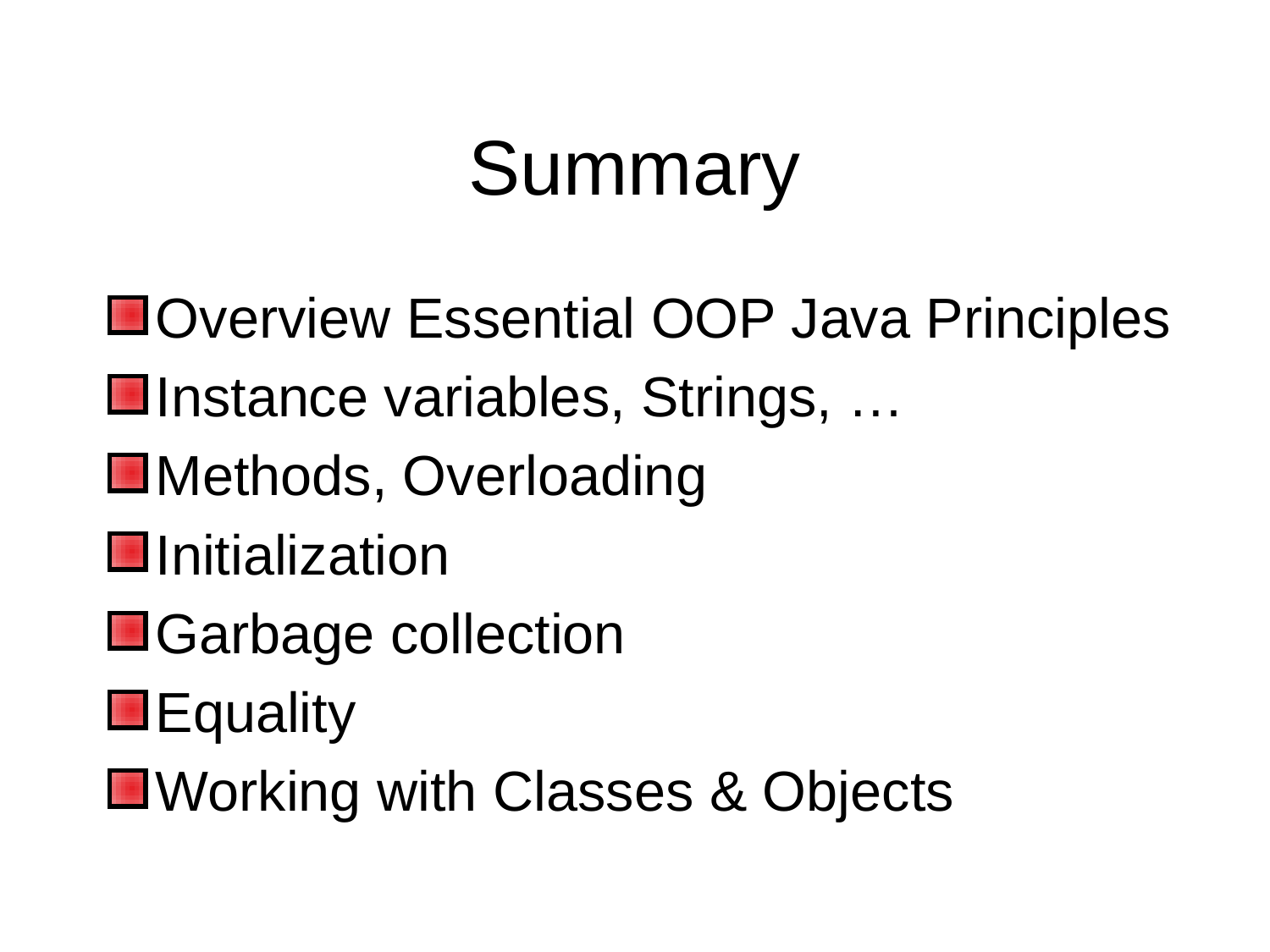

# Summary
Overview Essential OOP Java Principles
Instance variables, Strings, …
Methods, Overloading
Initialization
Garbage collection
Equality
Working with Classes & Objects